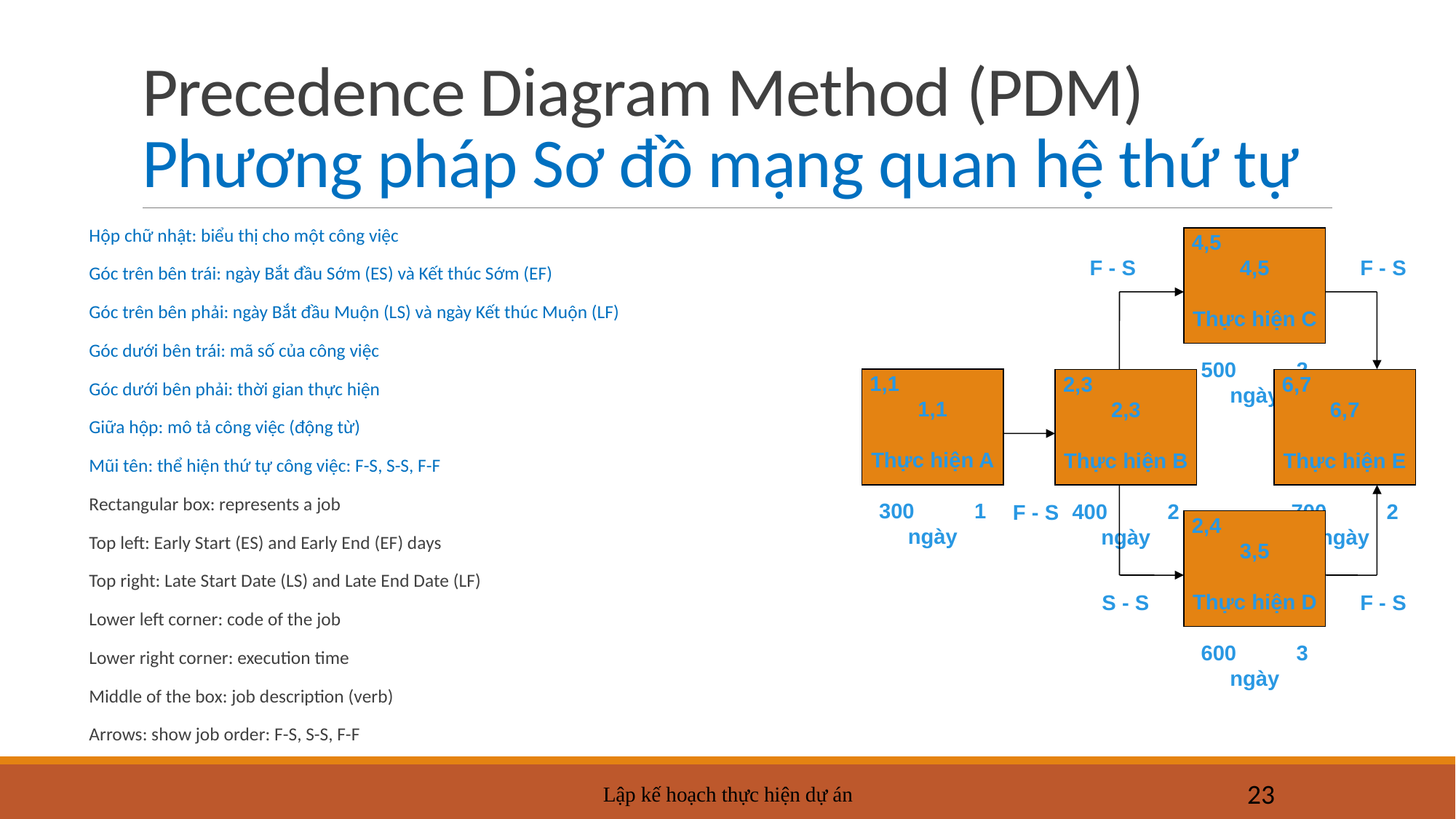

# Precedence Diagram Method (PDM) Phương pháp Sơ đồ mạng quan hệ thứ tự
Hộp chữ nhật: biểu thị cho một công việc
Góc trên bên trái: ngày Bắt đầu Sớm (ES) và Kết thúc Sớm (EF)
Góc trên bên phải: ngày Bắt đầu Muộn (LS) và ngày Kết thúc Muộn (LF)
Góc dưới bên trái: mã số của công việc
Góc dưới bên phải: thời gian thực hiện
Giữa hộp: mô tả công việc (động từ)
Mũi tên: thể hiện thứ tự công việc: F-S, S-S, F-F
Rectangular box: represents a job
Top left: Early Start (ES) and Early End (EF) days
Top right: Late Start Date (LS) and Late End Date (LF)
Lower left corner: code of the job
Lower right corner: execution time
Middle of the box: job description (verb)
Arrows: show job order: F-S, S-S, F-F

4,5                 4,5

Thực hiện C

500          2 ngày
F - S
F - S

1,1                 1,1

Thực hiện A

300          1 ngày
2,3                 2,3

Thực hiện B

400          2 ngày
6,7                 6,7

Thực hiện E

700          2 ngày

F - S
2,4                 3,5

Thực hiện D

600          3 ngày

S - S
F - S
Lập kế hoạch thực hiện dự án
23